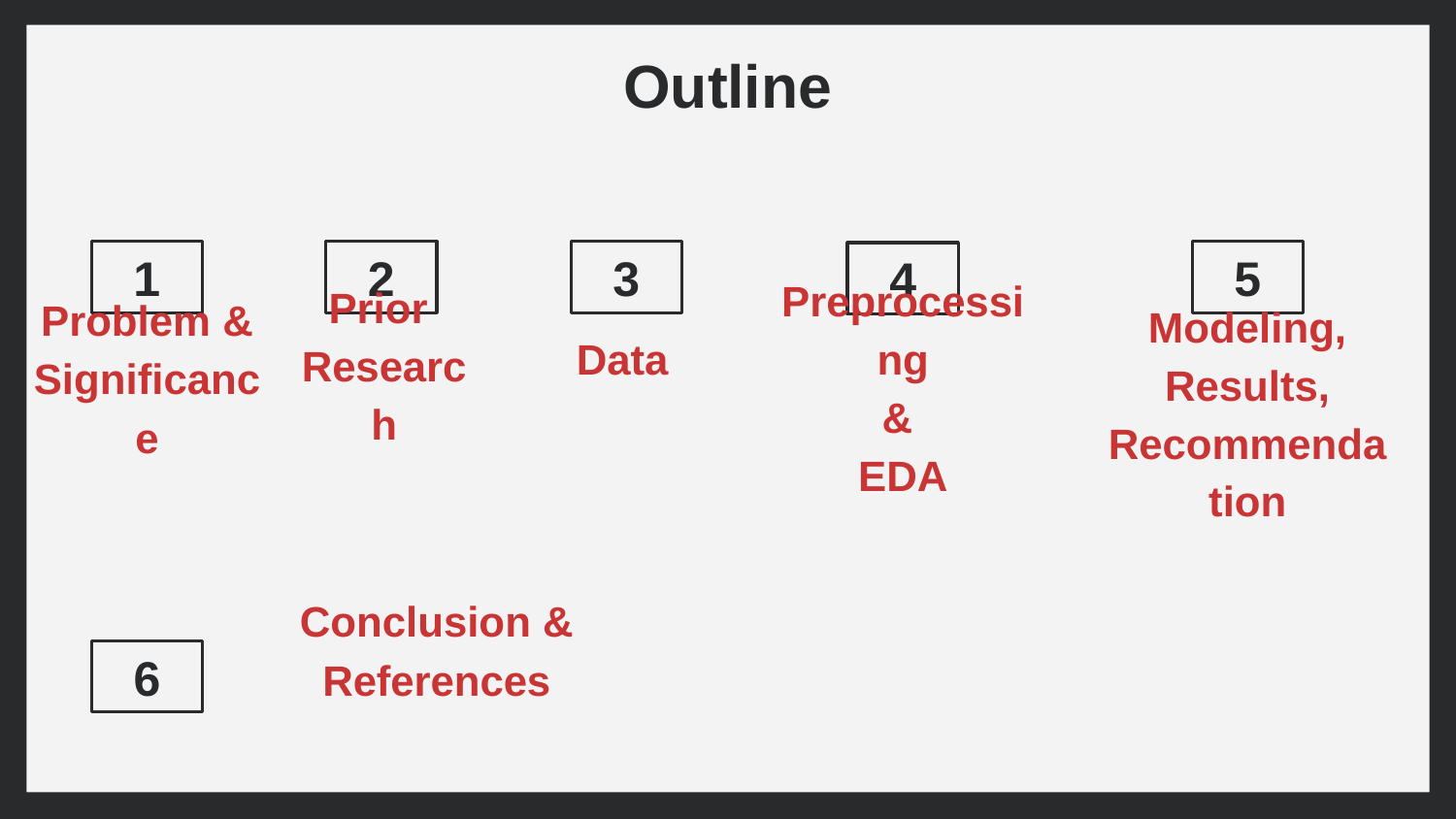

# Outline
1
2
3
5
4
Preprocessing
&
EDA
Prior
Research
Data
Modeling,
Results, Recommendation
Problem & Significance
Conclusion & References
6